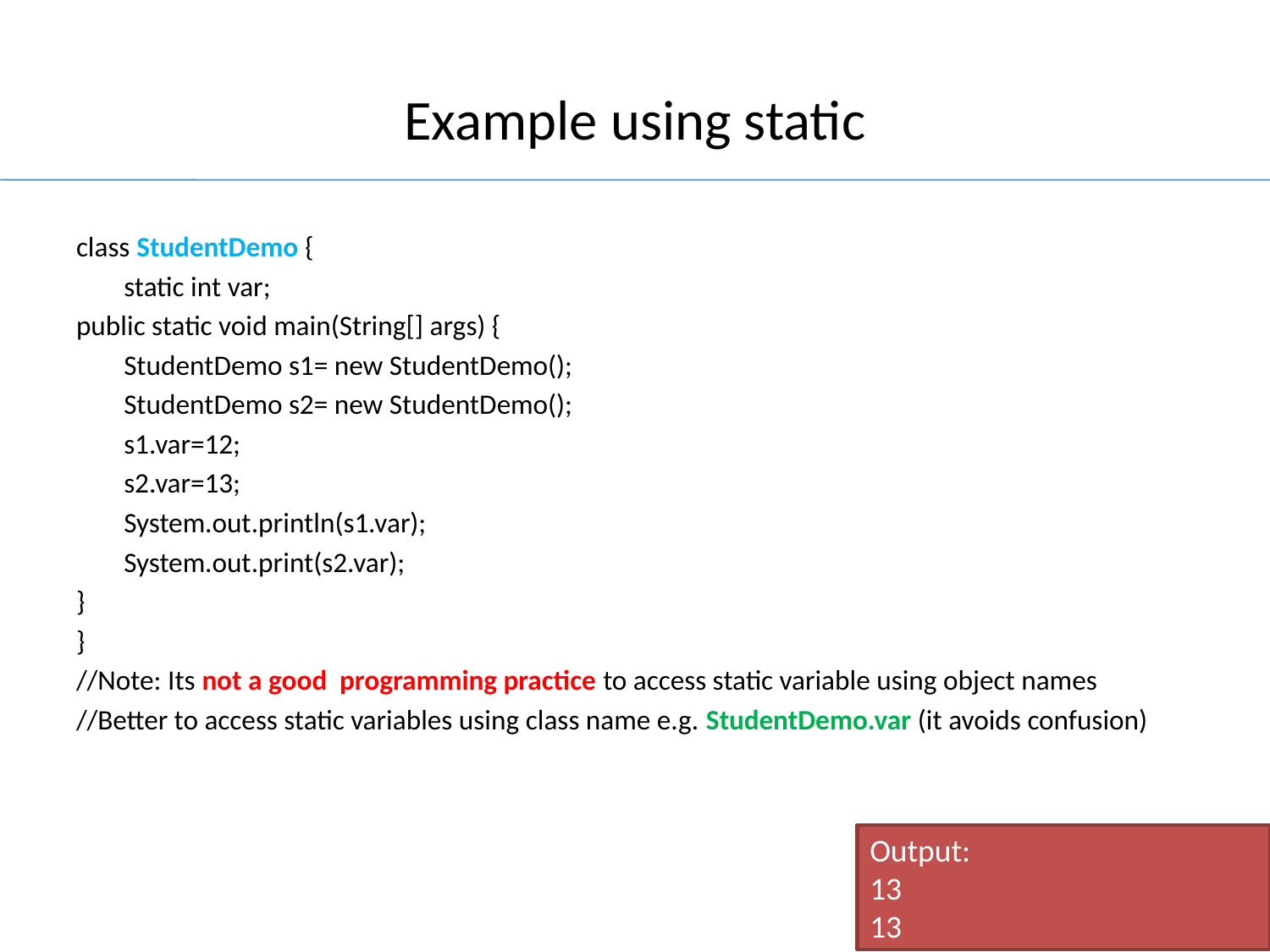

# Example using static
class StudentDemo {
	static int var;
public static void main(String[] args) {
	StudentDemo s1= new StudentDemo();
	StudentDemo s2= new StudentDemo();
	s1.var=12;
	s2.var=13;
	System.out.println(s1.var);
	System.out.print(s2.var);
}
}
//Note: Its not a good  programming practice to access static variable using object names
//Better to access static variables using class name e.g. StudentDemo.var (it avoids confusion)
Output:
13
13